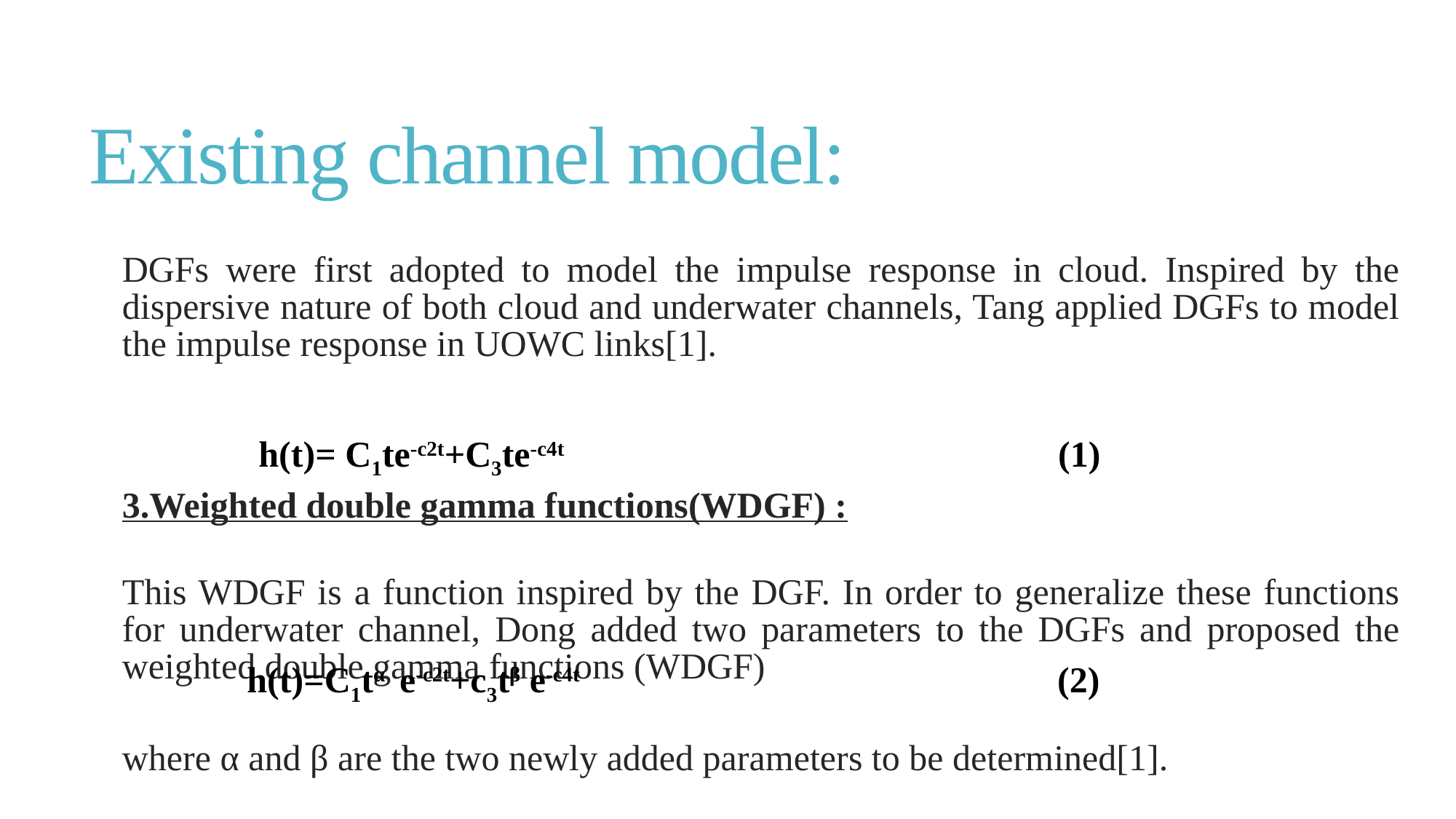

# Existing channel model:

DGFs were first adopted to model the impulse response in cloud. Inspired by the dispersive nature of both cloud and underwater channels, Tang applied DGFs to model the impulse response in UOWC links[1].

3.Weighted double gamma functions(WDGF) :

This WDGF is a function inspired by the DGF. In order to generalize these functions for underwater channel, Dong added two parameters to the DGFs and proposed the weighted double gamma functions (WDGF)

where α and β are the two newly added parameters to be determined[1].

| h(t)= C1te-c2t+C3te-c4t | (1) |
| --- | --- |
| h(t)=C1tα e-c2t+c3tβ e-c4t | (2) |
| --- | --- |